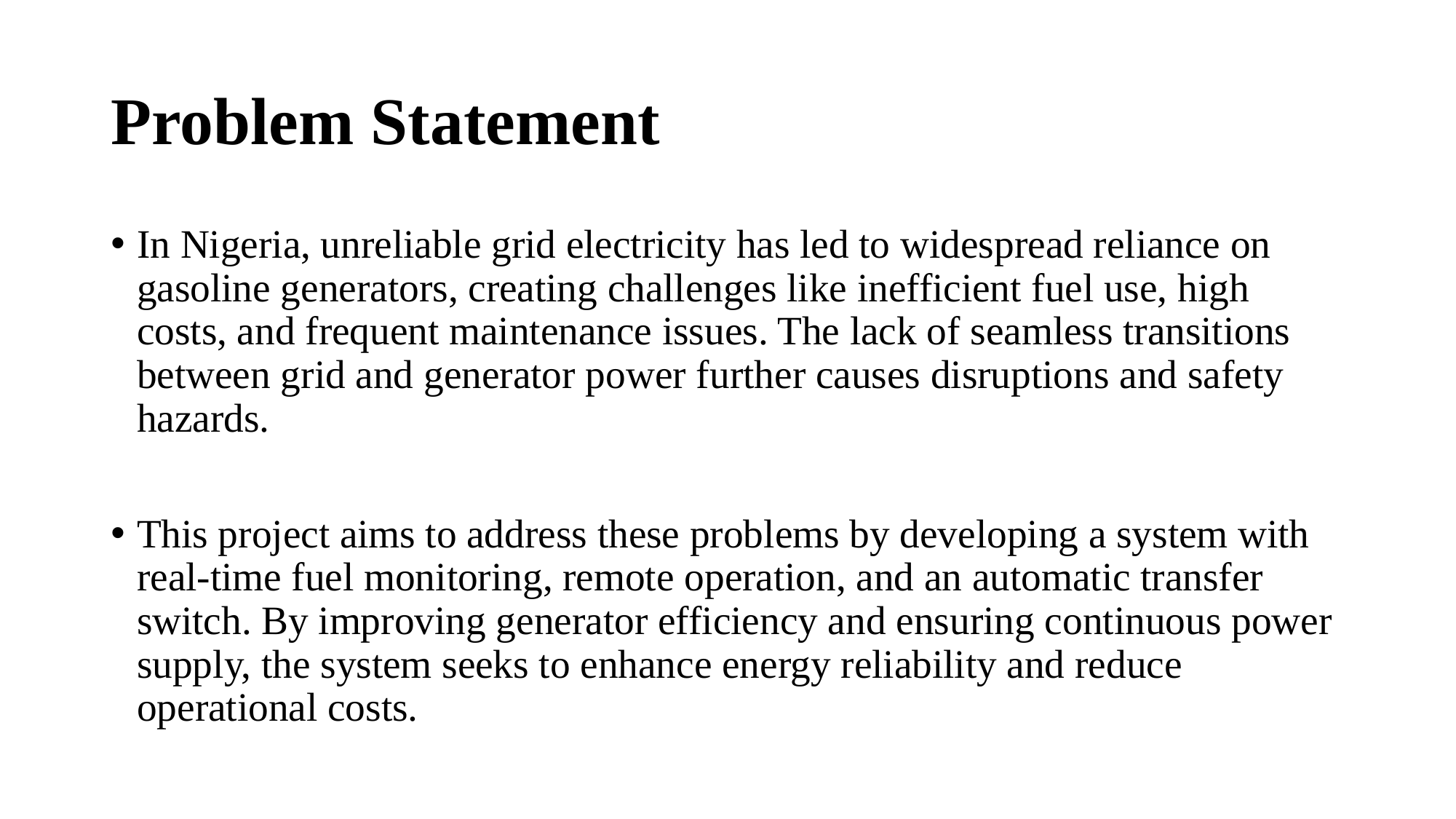

# Problem Statement
In Nigeria, unreliable grid electricity has led to widespread reliance on gasoline generators, creating challenges like inefficient fuel use, high costs, and frequent maintenance issues. The lack of seamless transitions between grid and generator power further causes disruptions and safety hazards.

This project aims to address these problems by developing a system with real-time fuel monitoring, remote operation, and an automatic transfer switch. By improving generator efficiency and ensuring continuous power supply, the system seeks to enhance energy reliability and reduce operational costs.